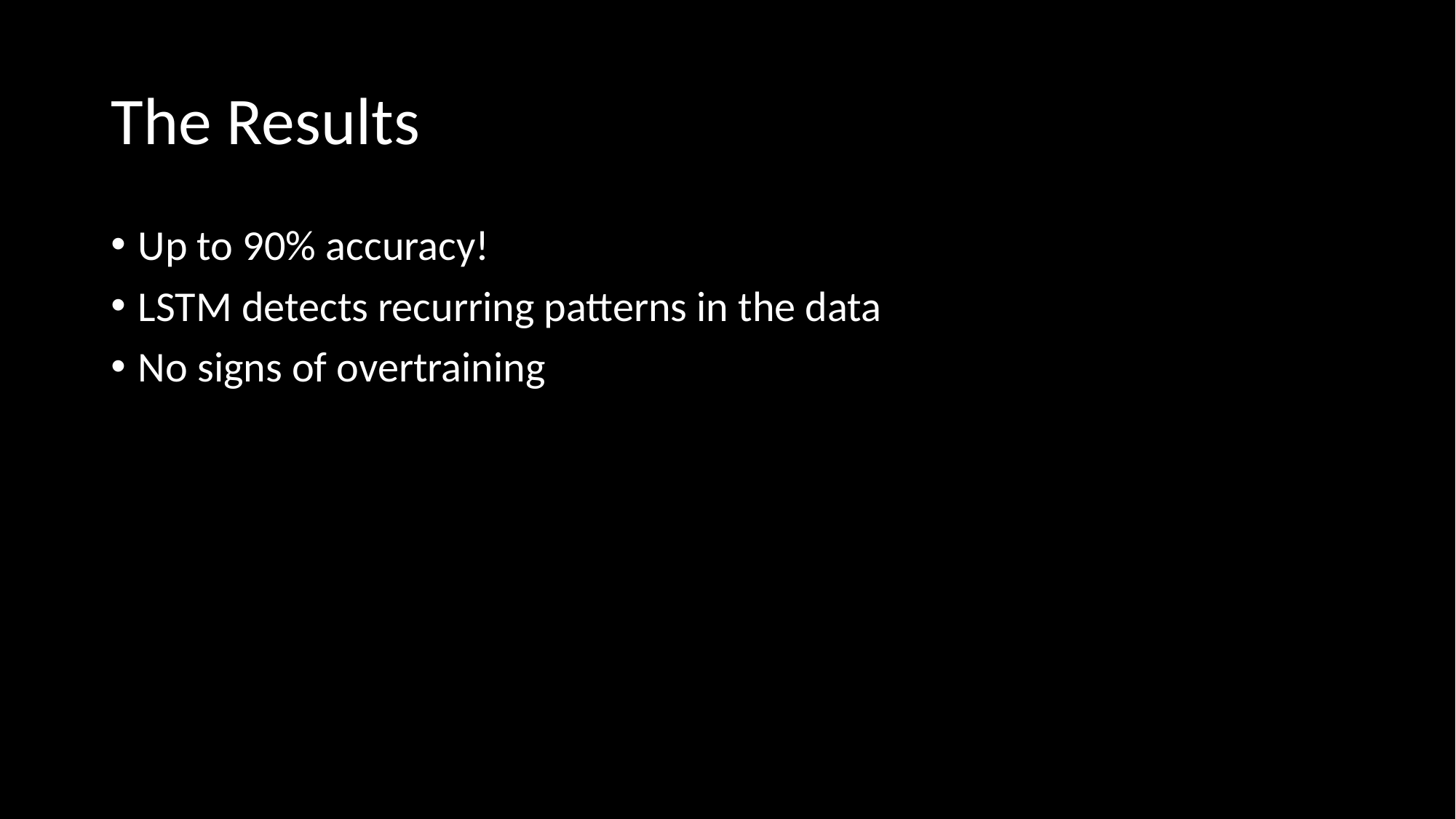

# The Results
Up to 90% accuracy!
LSTM detects recurring patterns in the data
No signs of overtraining